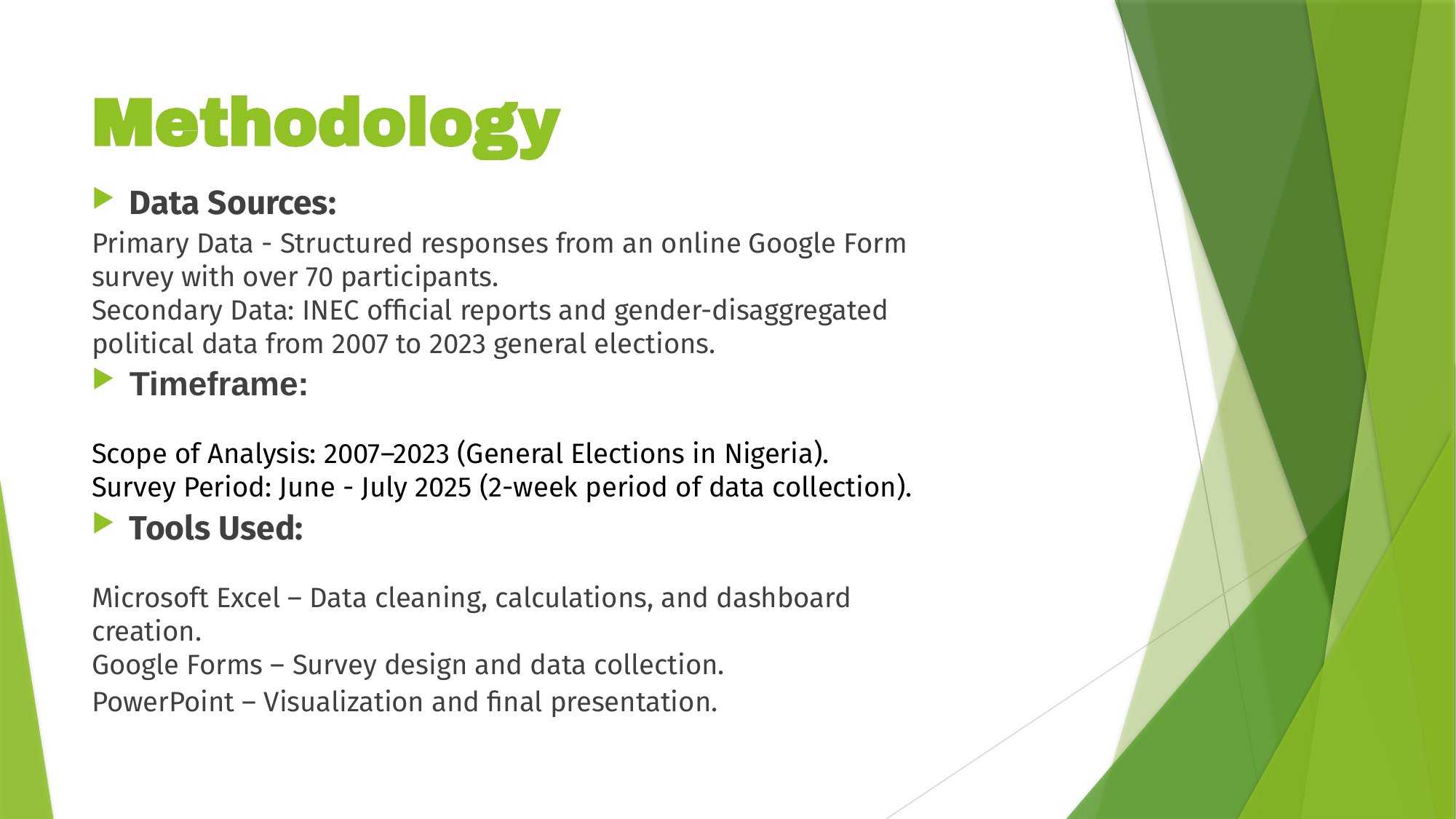

# Methodology
Data Sources:
Primary Data - Structured responses from an online Google Form survey with over 70 participants.                                             Secondary Data: INEC official reports and gender-disaggregated political data from 2007 to 2023 general elections.
Timeframe:

Scope of Analysis: 2007–2023 (General Elections in Nigeria).
Survey Period: June - July 2025 (2-week period of data collection).
Tools Used:

Microsoft Excel – Data cleaning, calculations, and dashboard creation.
Google Forms – Survey design and data collection.
PowerPoint – Visualization and final presentation.